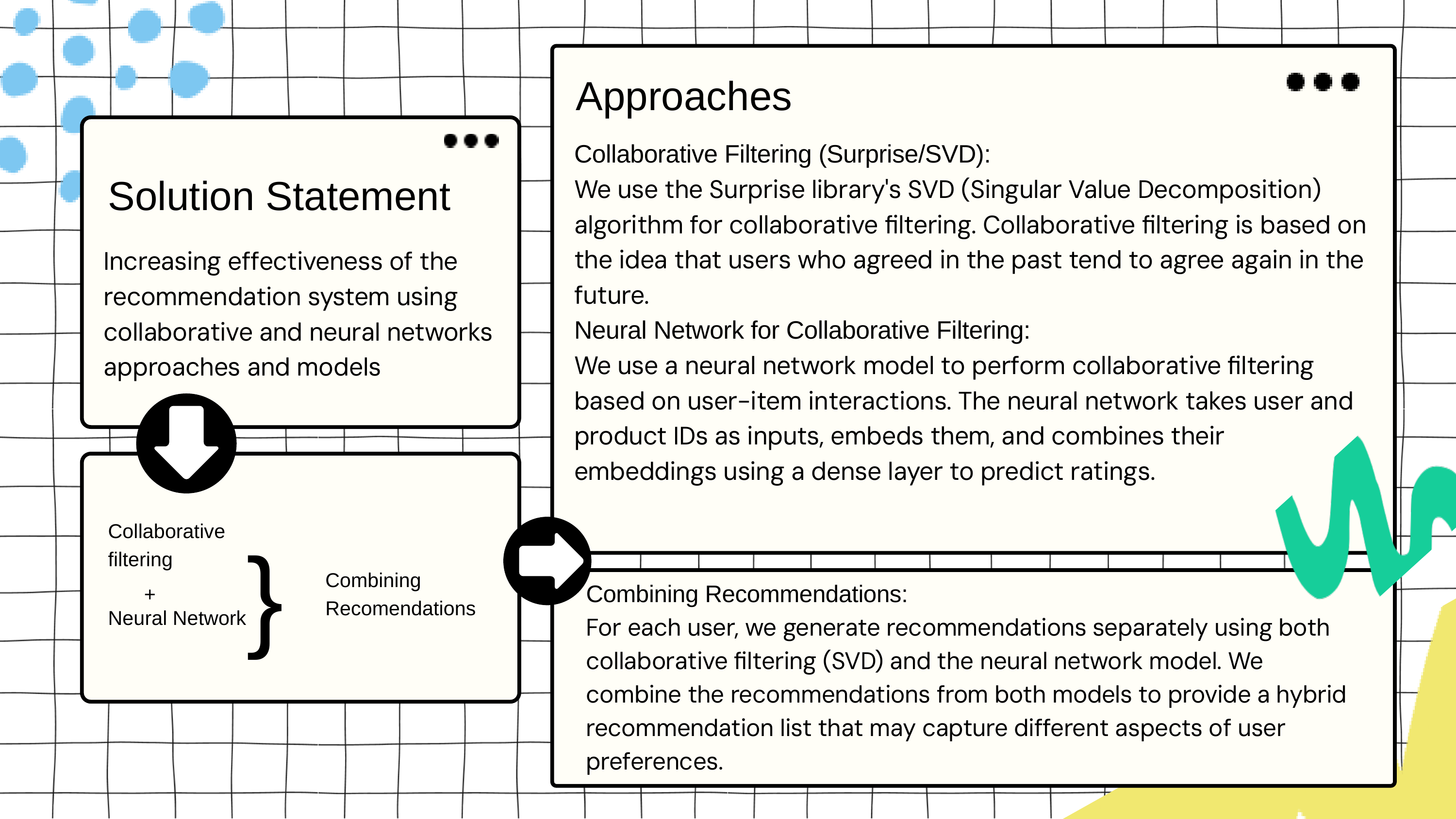

Approaches

Collaborative Filtering (Surprise/SVD):
We use the Surprise library's SVD (Singular Value Decomposition) algorithm for collaborative filtering. Collaborative filtering is based on the idea that users who agreed in the past tend to agree again in the future.
Neural Network for Collaborative Filtering:
We use a neural network model to perform collaborative filtering based on user-item interactions. The neural network takes user and product IDs as inputs, embeds them, and combines their embeddings using a dense layer to predict ratings.

Solution Statement
Increasing effectiveness of the recommendation system using collaborative and neural networks approaches and models

}
Collaborative filtering

Combining Recomendations

Combining Recommendations:
For each user, we generate recommendations separately using both collaborative filtering (SVD) and the neural network model. We combine the recommendations from both models to provide a hybrid recommendation list that may capture different aspects of user preferences.
+
Neural Network